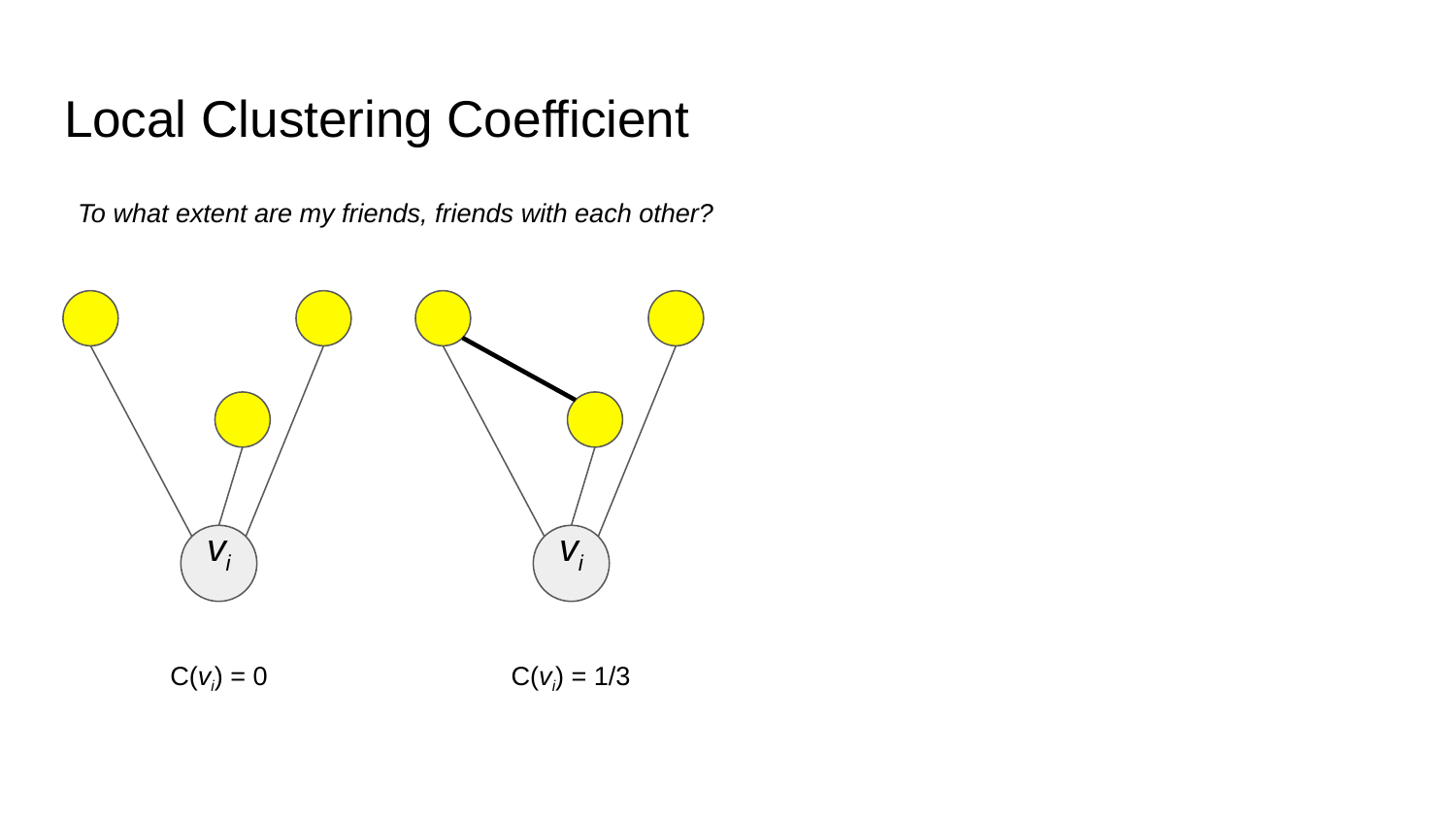

Local Clustering Coefficient
To what extent are my friends, friends with each other?

vi
vi
C(vi) = 0
C(vi) = 1/3